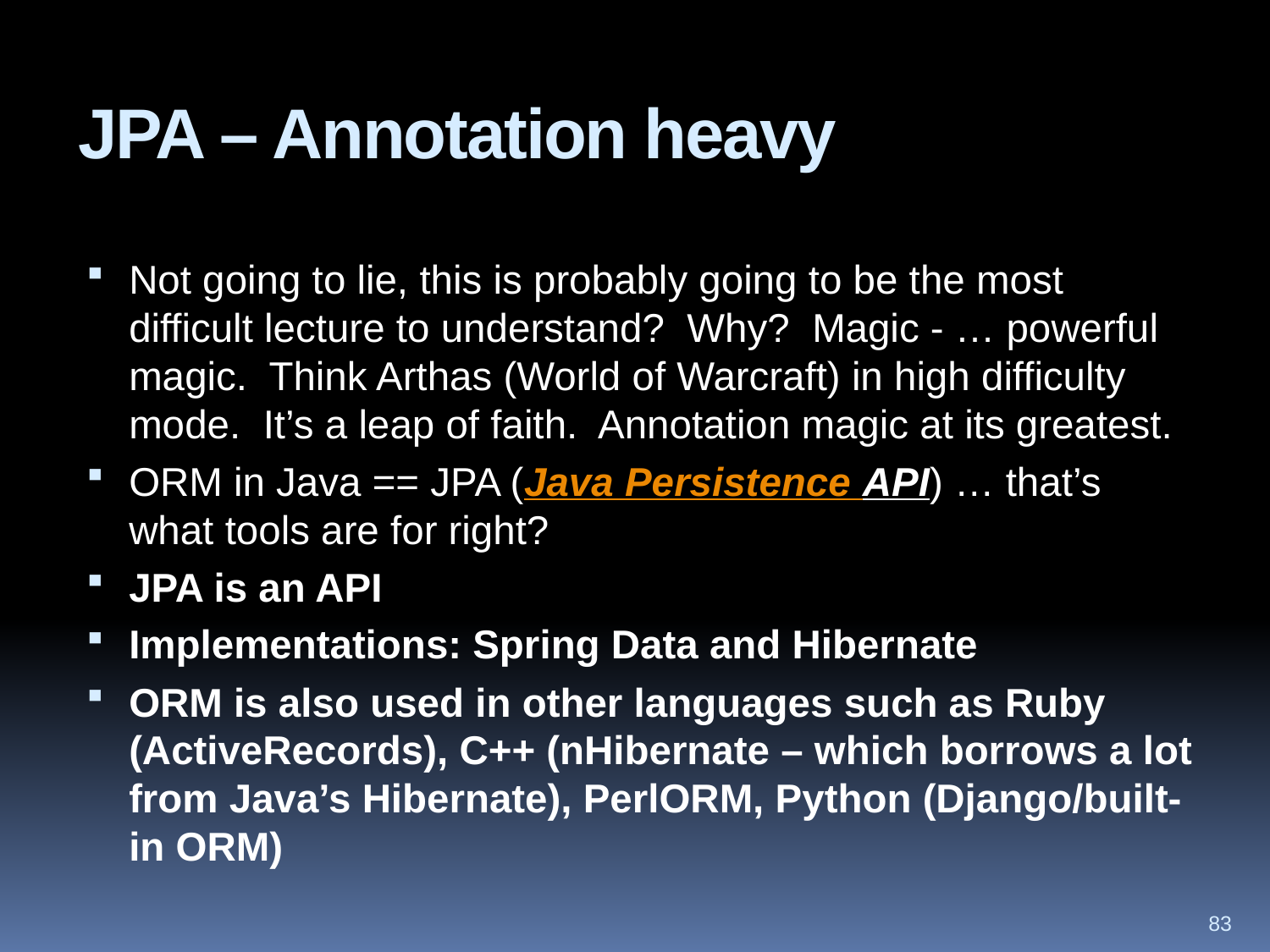

# JPA – Annotation heavy
Not going to lie, this is probably going to be the most difficult lecture to understand?  Why?  Magic - … powerful magic.  Think Arthas (World of Warcraft) in high difficulty mode.  It’s a leap of faith.  Annotation magic at its greatest.
ORM in Java == JPA (Java Persistence API) … that’s what tools are for right?
JPA is an API
Implementations: Spring Data and Hibernate
ORM is also used in other languages such as Ruby (ActiveRecords), C++ (nHibernate – which borrows a lot from Java’s Hibernate), PerlORM, Python (Django/built-in ORM)
83